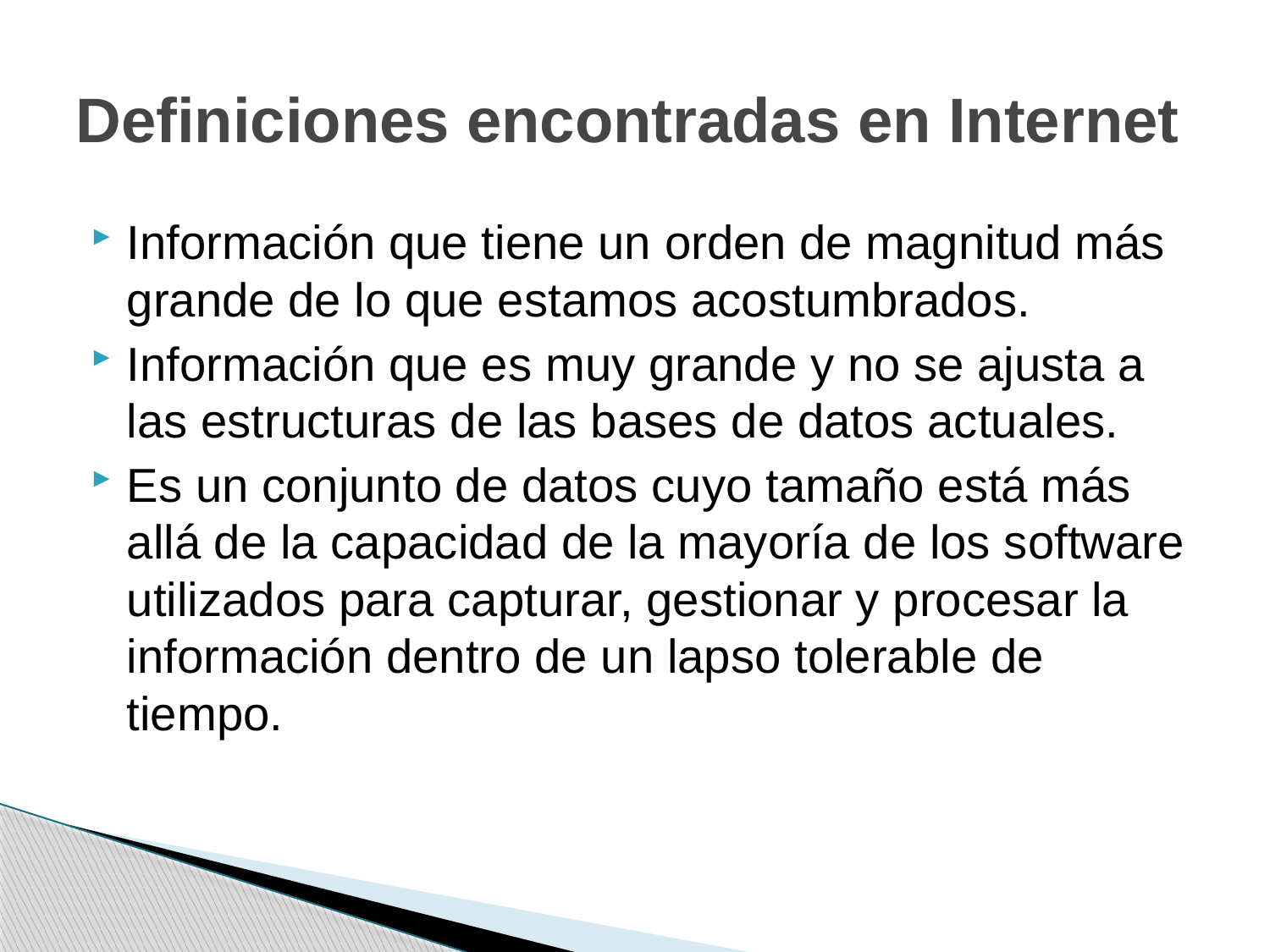

# Definiciones encontradas en Internet
Información que tiene un orden de magnitud más grande de lo que estamos acostumbrados.
Información que es muy grande y no se ajusta a las estructuras de las bases de datos actuales.
Es un conjunto de datos cuyo tamaño está más allá de la capacidad de la mayoría de los software utilizados para capturar, gestionar y procesar la información dentro de un lapso tolerable de tiempo.